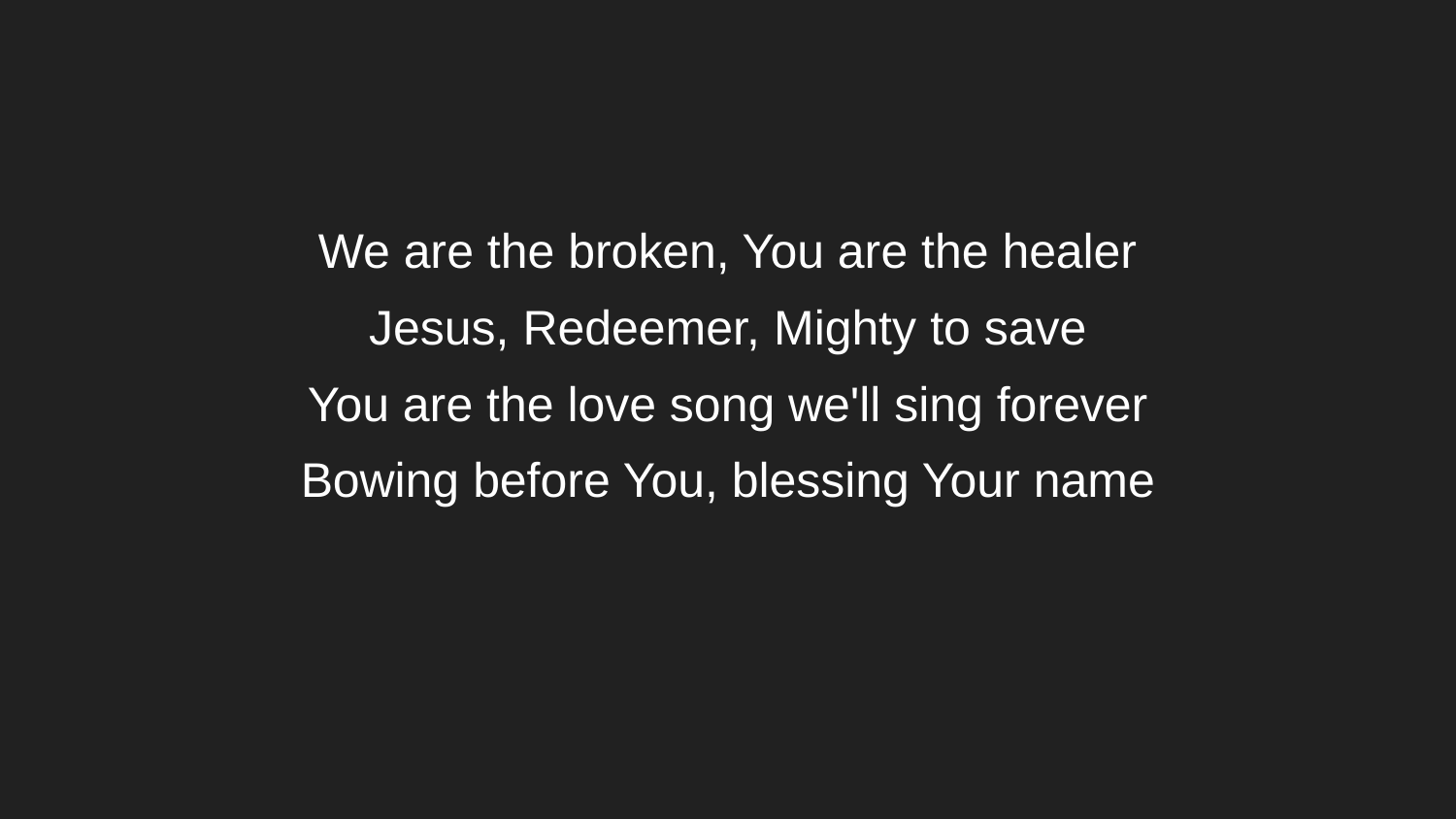

We are the broken, You are the healer
Jesus, Redeemer, Mighty to save
You are the love song we'll sing forever
Bowing before You, blessing Your name